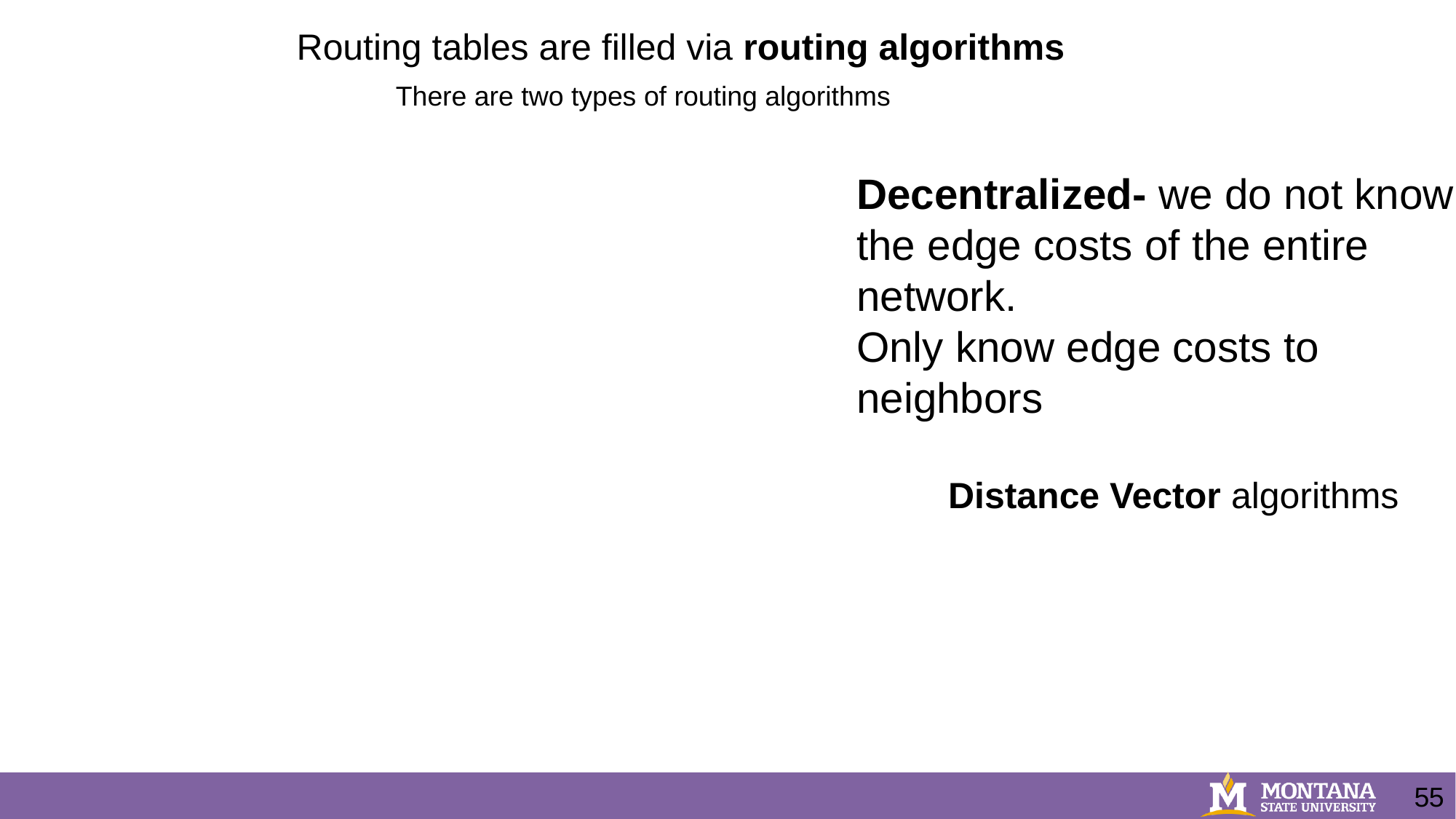

Routing tables are filled via routing algorithms
There are two types of routing algorithms
Decentralized- we do not know the edge costs of the entire network.
Only know edge costs to neighbors
Distance Vector algorithms
55